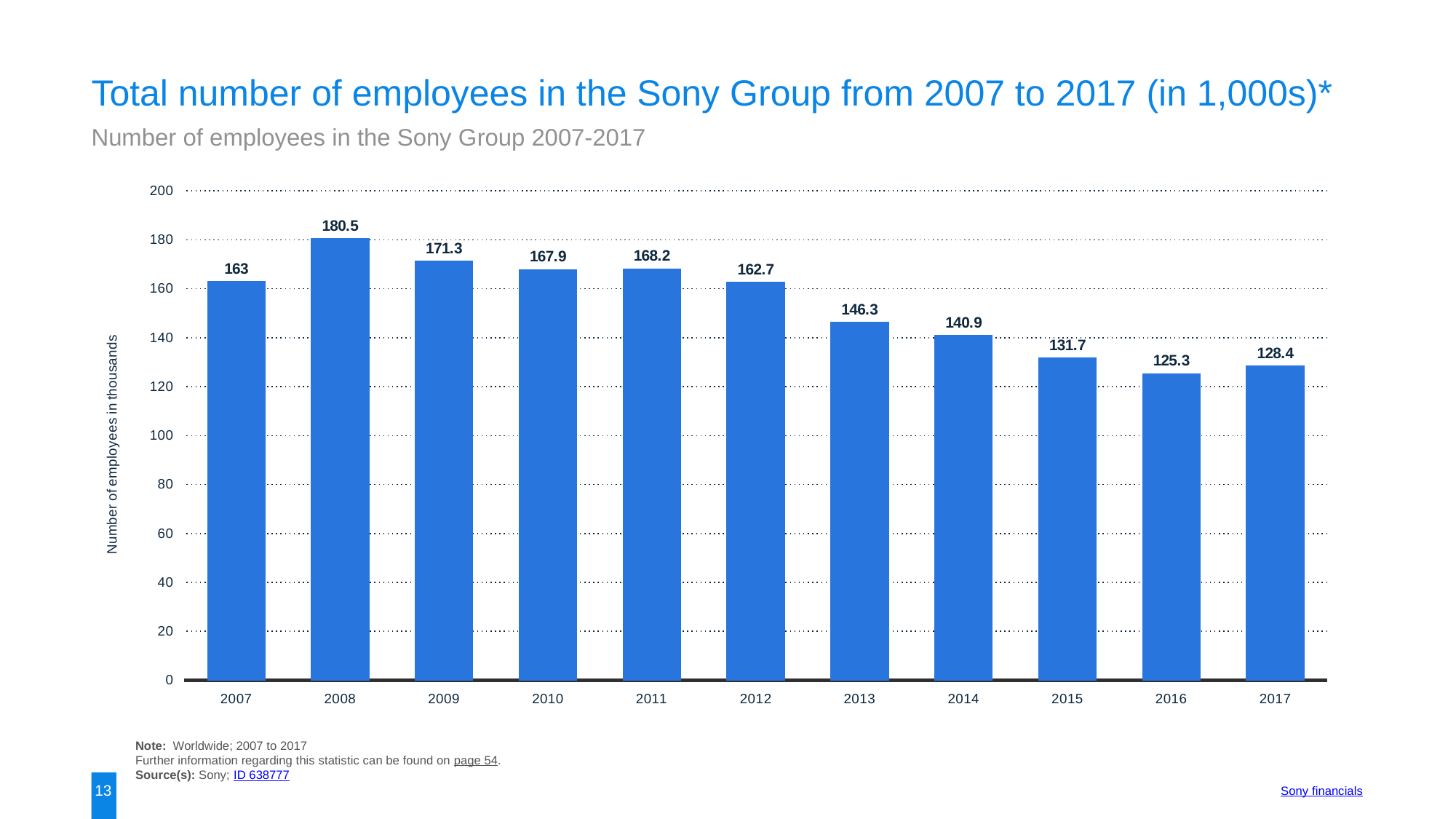

Total number of employees in the Sony Group from 2007 to 2017 (in 1,000s)*
Number of employees in the Sony Group 2007-2017

### Chart:

| Category | data |
|---|---|
| 2007 | 163.0 |
| 2008 | 180.5 |
| 2009 | 171.3 |
| 2010 | 167.9 |
| 2011 | 168.2 |
| 2012 | 162.7 |
| 2013 | 146.3 |
| 2014 | 140.9 |
| 2015 | 131.7 |
| 2016 | 125.3 |
| 2017 | 128.4 |
Note:  Worldwide; 2007 to 2017
Further information regarding this statistic can be found on page 54.
Source(s): Sony; ID 638777

13
Sony financials